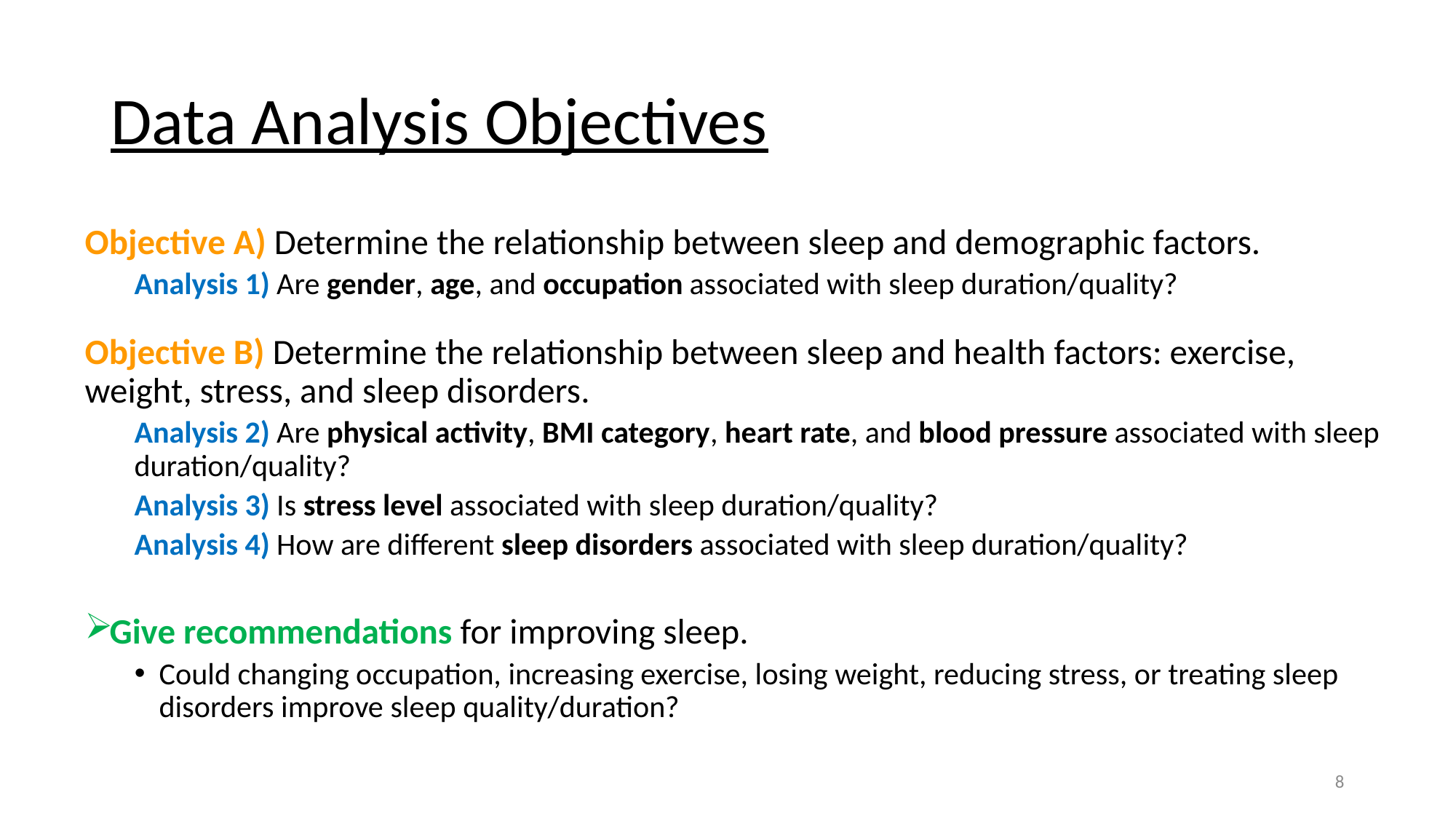

# Data Analysis Objectives
Objective A) Determine the relationship between sleep and demographic factors.
Analysis 1) Are gender, age, and occupation associated with sleep duration/quality?

Objective B) Determine the relationship between sleep and health factors: exercise, weight, stress, and sleep disorders.
Analysis 2) Are physical activity, BMI category, heart rate, and blood pressure associated with sleep duration/quality?
Analysis 3) Is stress level associated with sleep duration/quality?
Analysis 4) How are different sleep disorders associated with sleep duration/quality?

Give recommendations for improving sleep.
Could changing occupation, increasing exercise, losing weight, reducing stress, or treating sleep disorders improve sleep quality/duration?
8